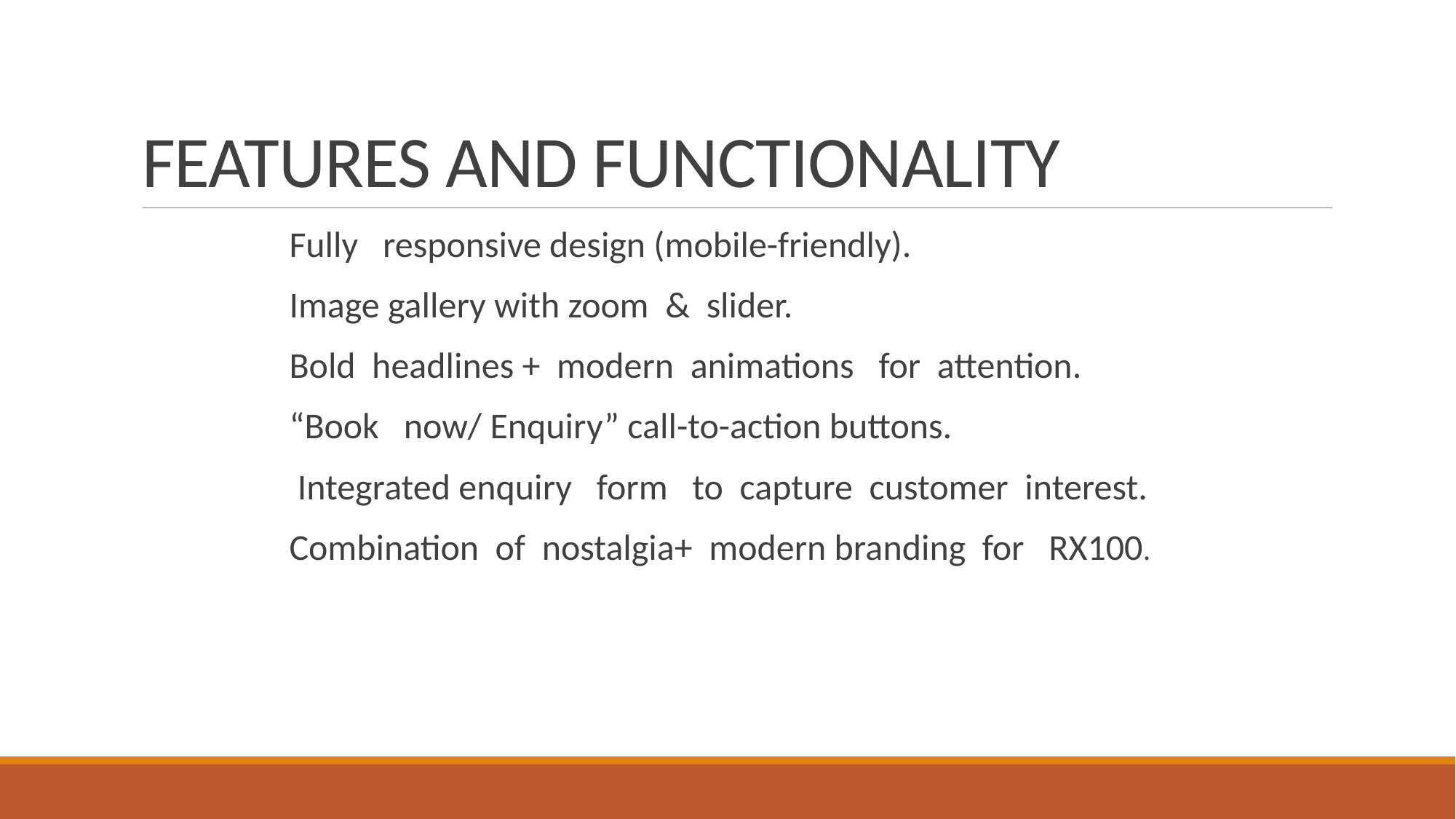

# FEATURES AND FUNCTIONALITY
                  Fully   responsive design (mobile-friendly).
                  Image gallery with zoom  &  slider.
                  Bold  headlines +  modern  animations   for  attention.
                  “Book   now/ Enquiry” call-to-action buttons.
                   Integrated enquiry   form   to  capture  customer  interest.
                  Combination  of  nostalgia+  modern branding  for   RX100.